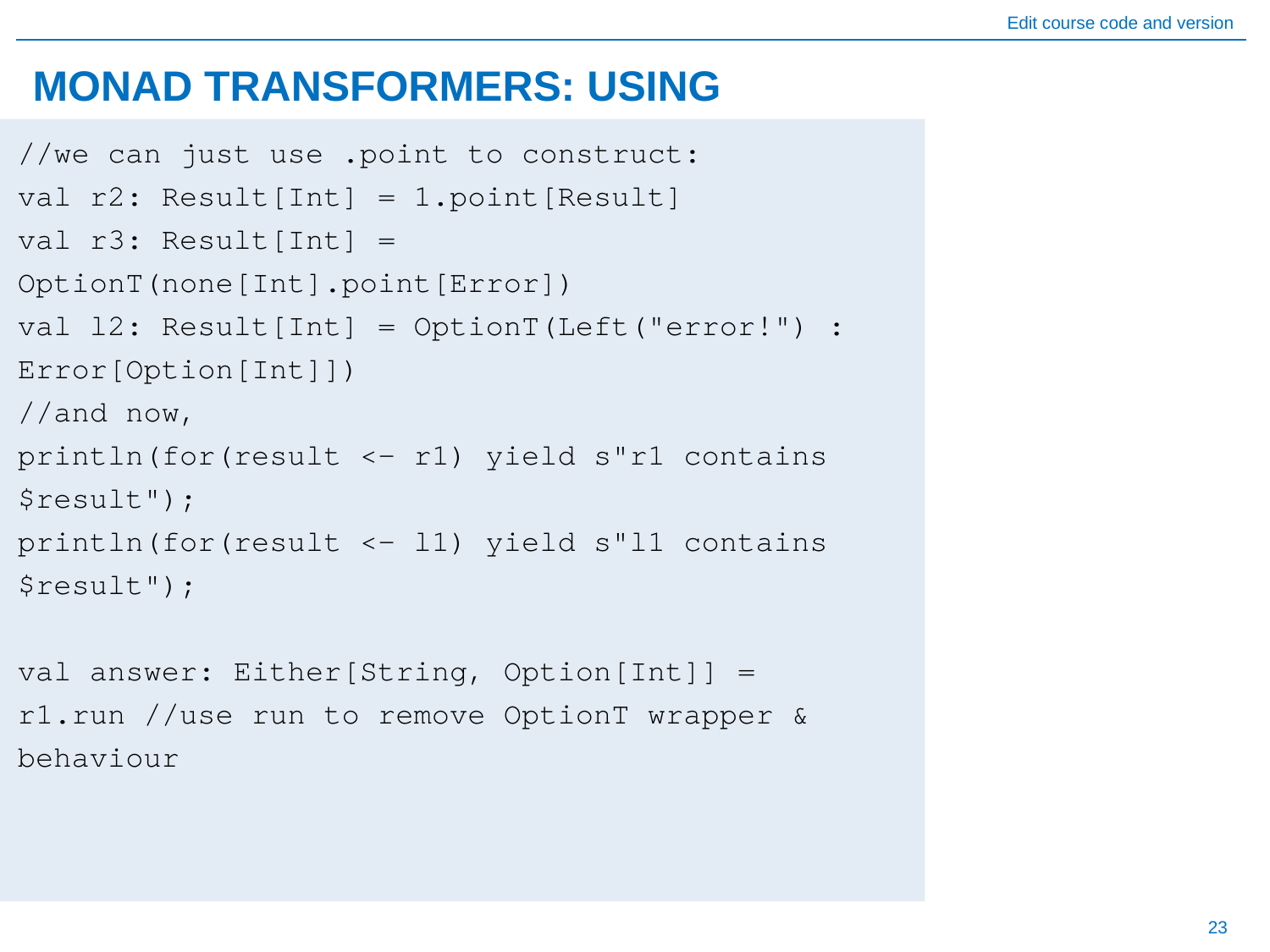

# MONAD TRANSFORMERS: USING

//we can just use .point to construct:
val r2: Result[Int] = 1.point[Result]
val r3: Result[Int] = OptionT(none[Int].point[Error])
val l2: Result[Int] = OptionT(Left("error!") : Error[Option[Int]])
//and now,
println(for(result <- r1) yield s"r1 contains $result");
println(for(result <- l1) yield s"l1 contains $result");
val answer: Either[String, Option[Int]] = r1.run //use run to remove OptionT wrapper & behaviour